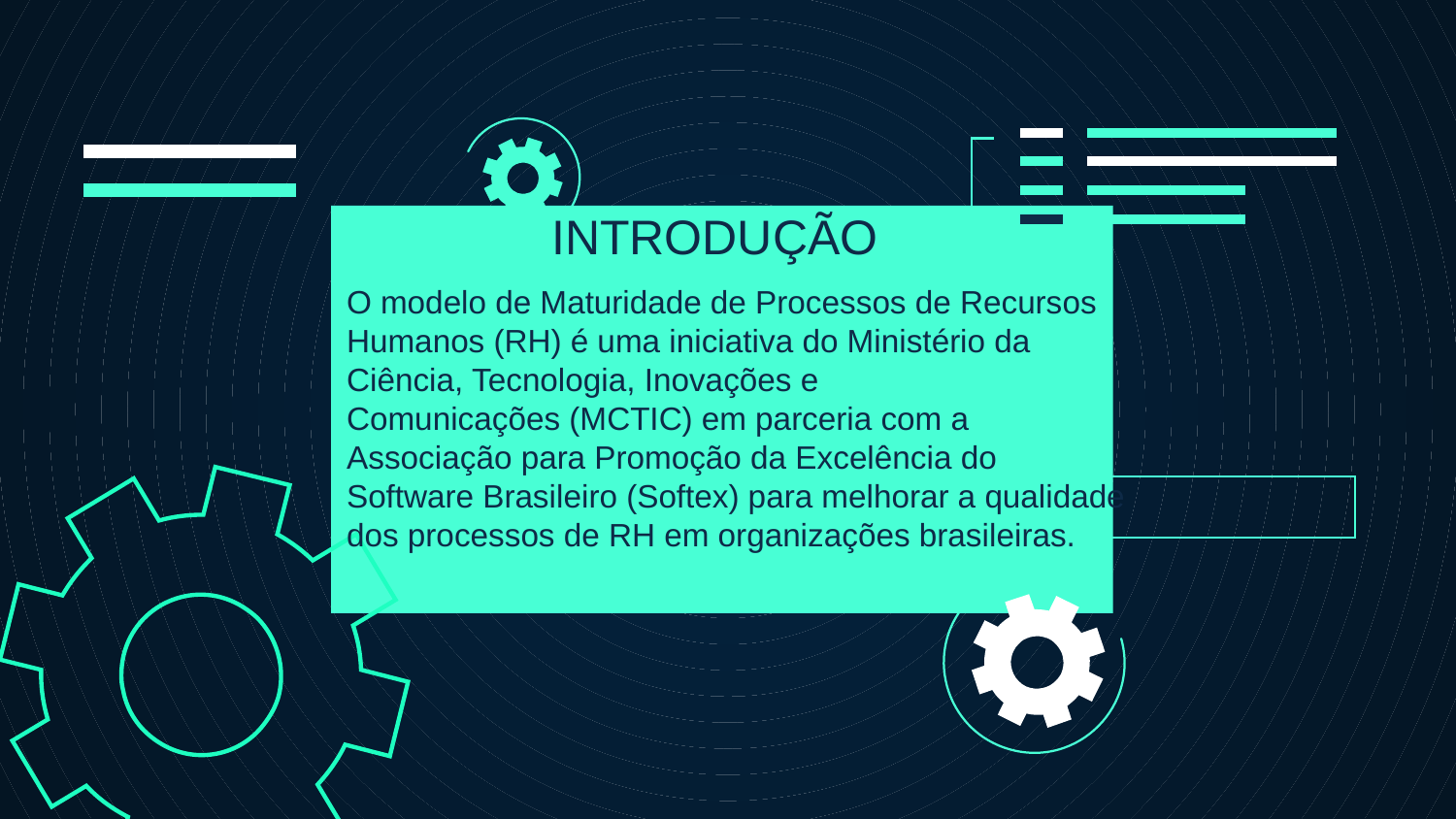

# INTRODUÇÃO

O modelo de Maturidade de Processos de Recursos Humanos (RH) é uma iniciativa do Ministério da Ciência, Tecnologia, Inovações e
Comunicações (MCTIC) em parceria com a Associação para Promoção da Excelência do Software Brasileiro (Softex) para melhorar a qualidade dos processos de RH em organizações brasileiras.